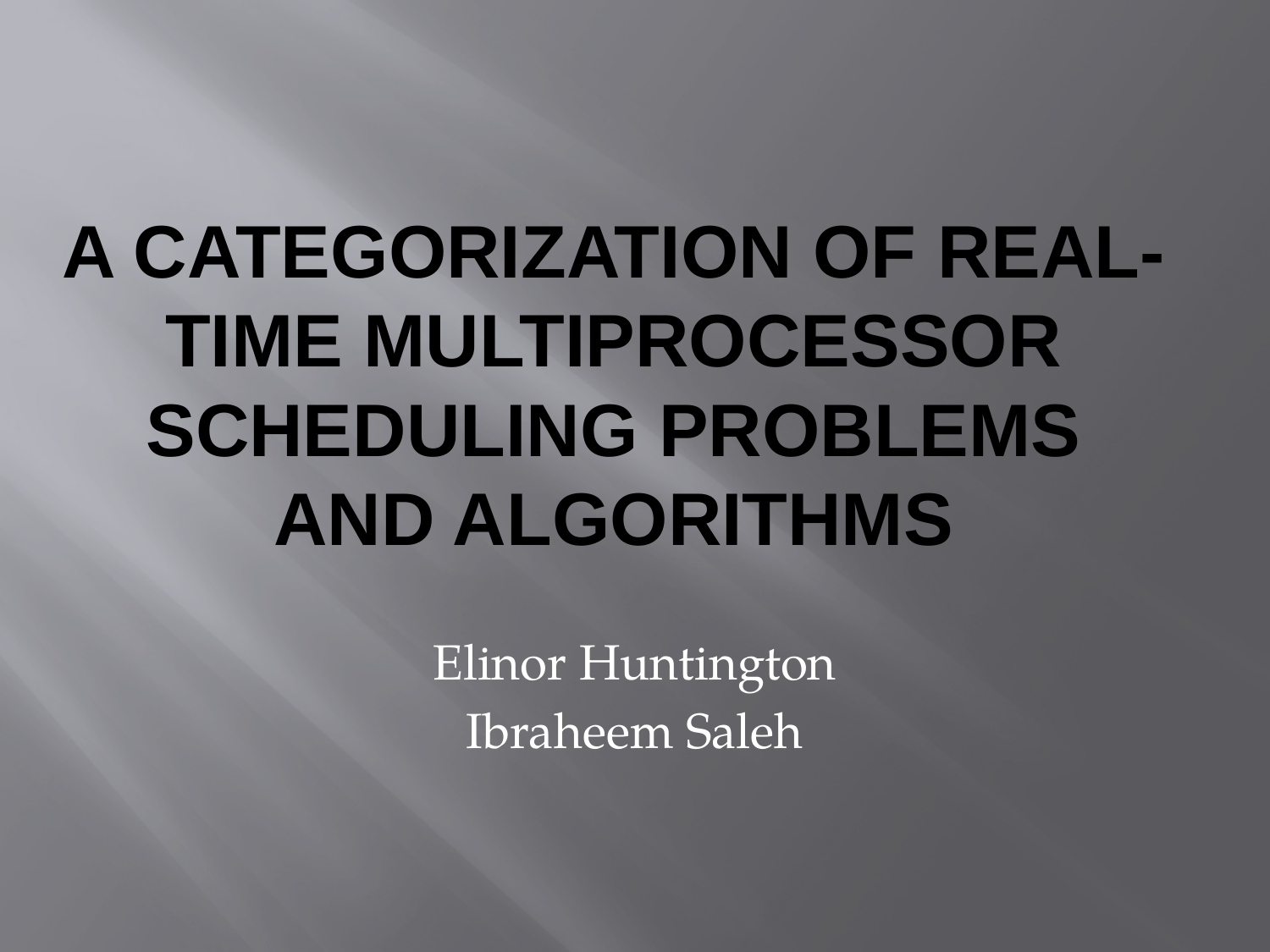

# A Categorization of Real-Time Multiprocessor Scheduling Problems and Algorithms
Elinor Huntington
Ibraheem Saleh